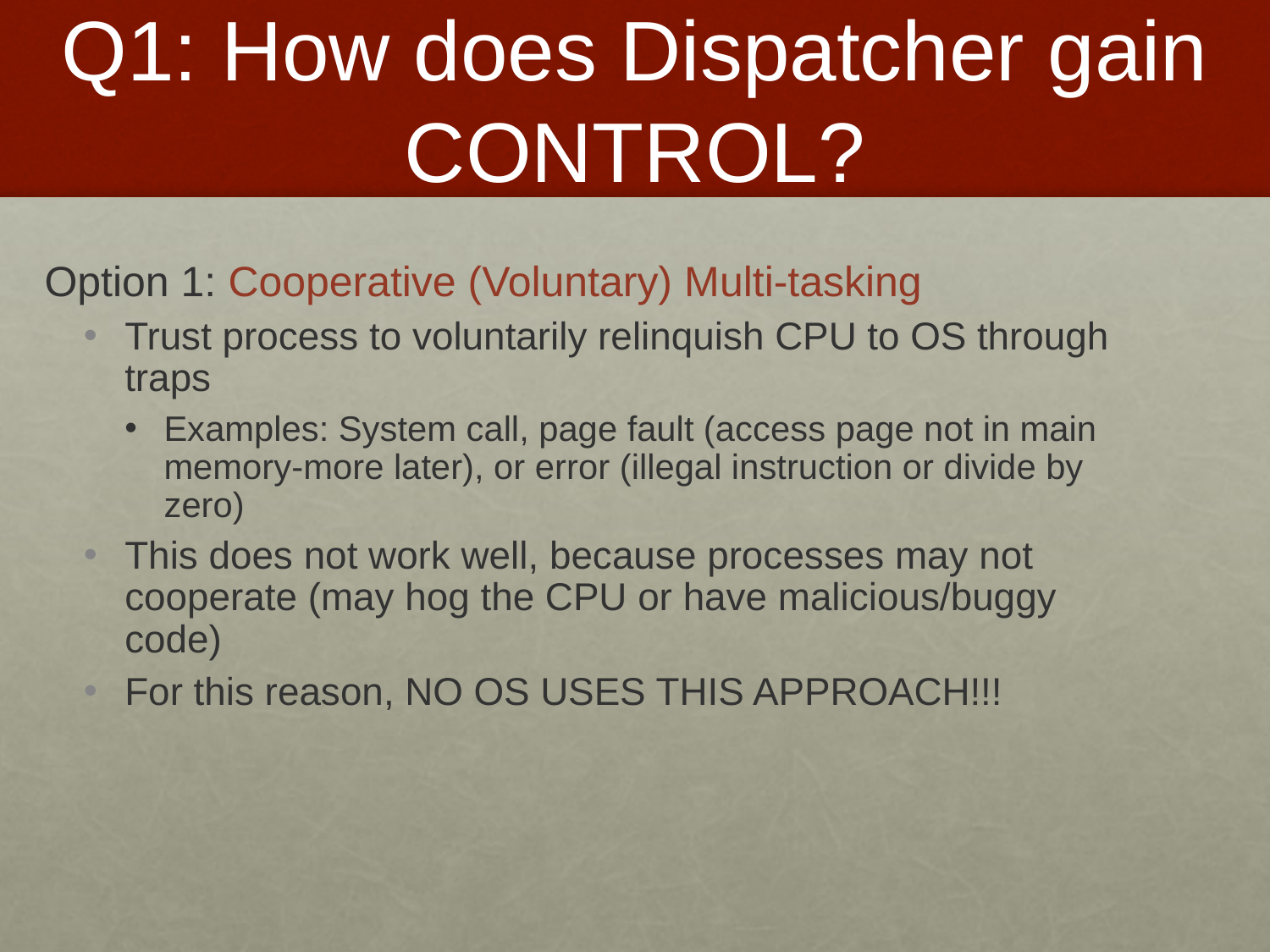

# Q1: How does Dispatcher gain CONTROL?
Option 1: Cooperative (Voluntary) Multi-tasking
Trust process to voluntarily relinquish CPU to OS through traps
Examples: System call, page fault (access page not in main memory-more later), or error (illegal instruction or divide by zero)
This does not work well, because processes may not cooperate (may hog the CPU or have malicious/buggy code)
For this reason, NO OS USES THIS APPROACH!!!